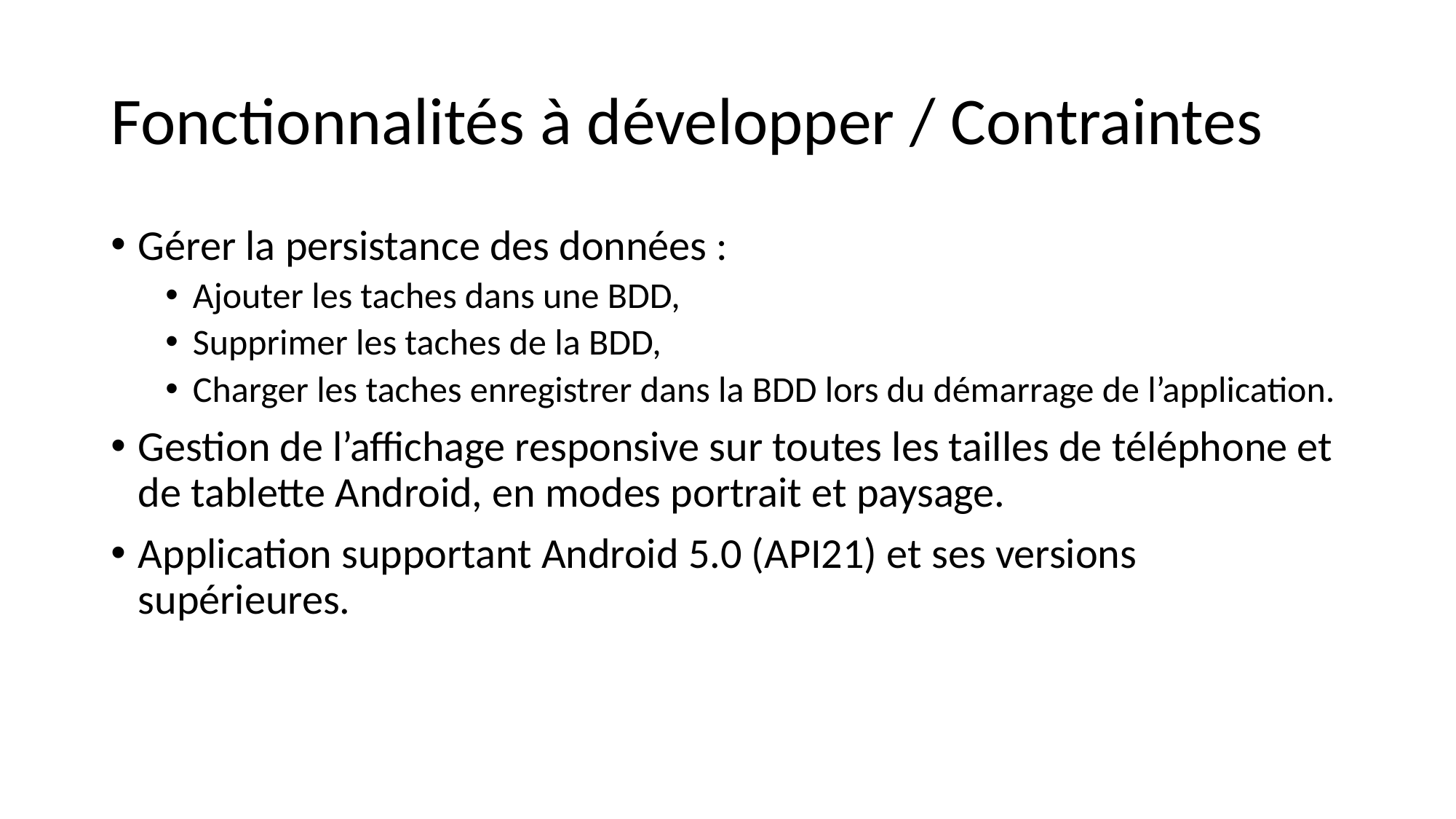

# Fonctionnalités à développer / Contraintes
Gérer la persistance des données :
Ajouter les taches dans une BDD,
Supprimer les taches de la BDD,
Charger les taches enregistrer dans la BDD lors du démarrage de l’application.
Gestion de l’affichage responsive sur toutes les tailles de téléphone et de tablette Android, en modes portrait et paysage.
Application supportant Android 5.0 (API21) et ses versions supérieures.